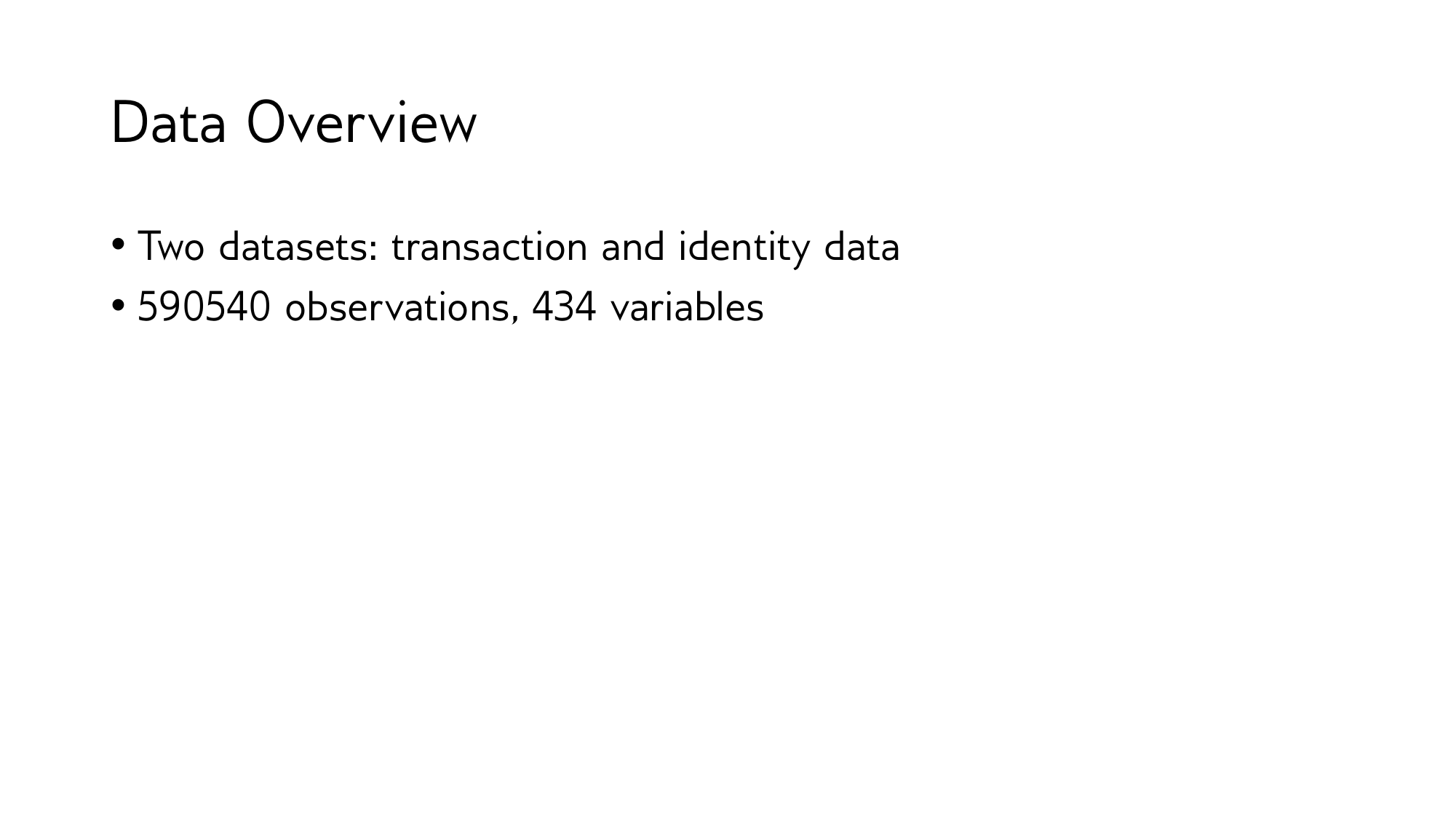

# Data Overview
Two datasets: transaction and identity data
590540 observations, 434 variables